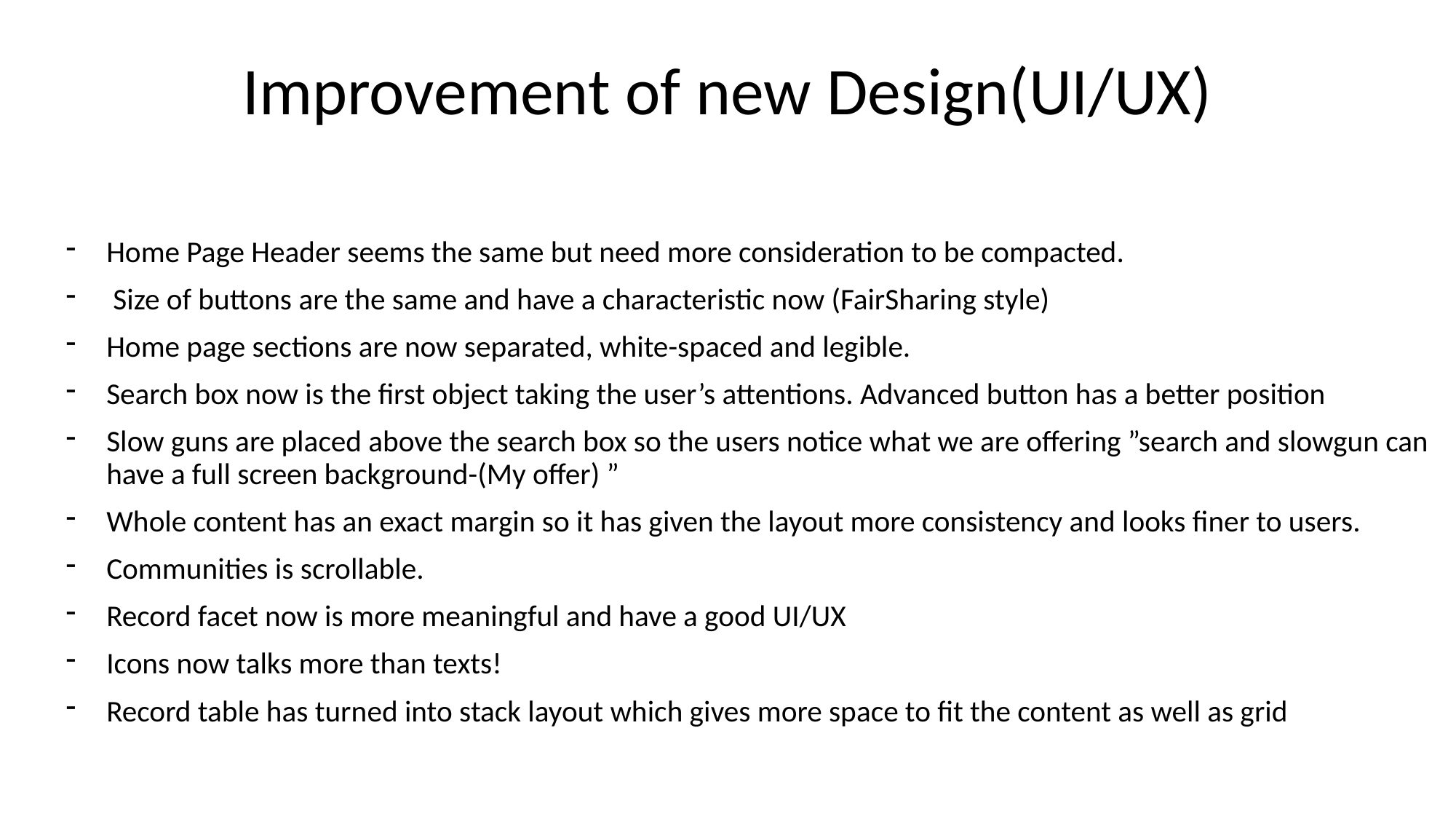

# Improvement of new Design(UI/UX)
Home Page Header seems the same but need more consideration to be compacted.
 Size of buttons are the same and have a characteristic now (FairSharing style)
Home page sections are now separated, white-spaced and legible.
Search box now is the first object taking the user’s attentions. Advanced button has a better position
Slow guns are placed above the search box so the users notice what we are offering ”search and slowgun can have a full screen background-(My offer) ”
Whole content has an exact margin so it has given the layout more consistency and looks finer to users.
Communities is scrollable.
Record facet now is more meaningful and have a good UI/UX
Icons now talks more than texts!
Record table has turned into stack layout which gives more space to fit the content as well as grid